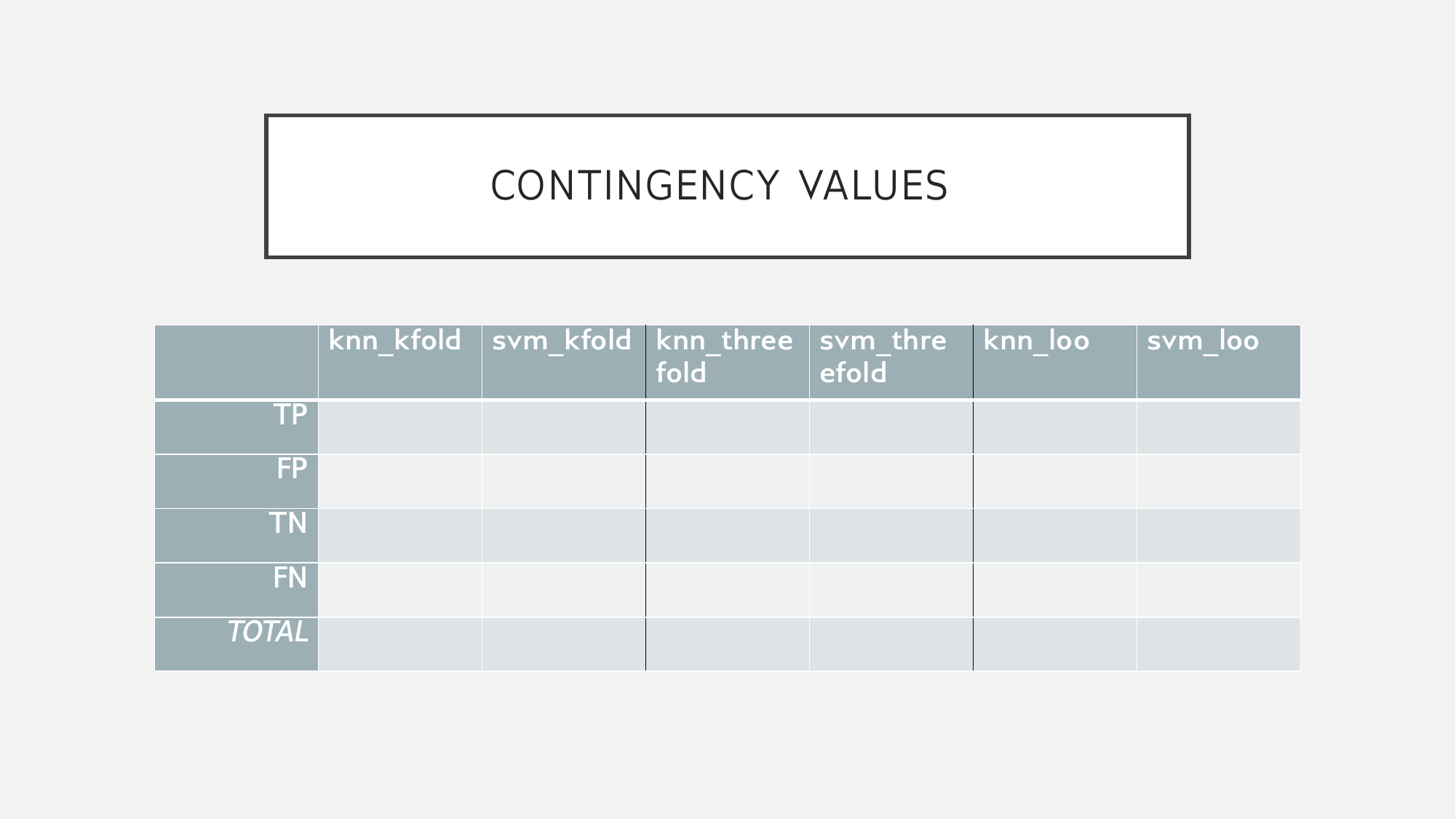

# contingency values
|  | knn\_kfold | svm\_kfold | knn\_threefold | svm\_threefold | knn\_loo | svm\_loo |
| --- | --- | --- | --- | --- | --- | --- |
| TP |  |  |  |  |  |  |
| FP |  |  |  |  |  |  |
| TN |  |  |  |  |  |  |
| FN |  |  |  |  |  |  |
| TOTAL |  |  |  |  |  |  |